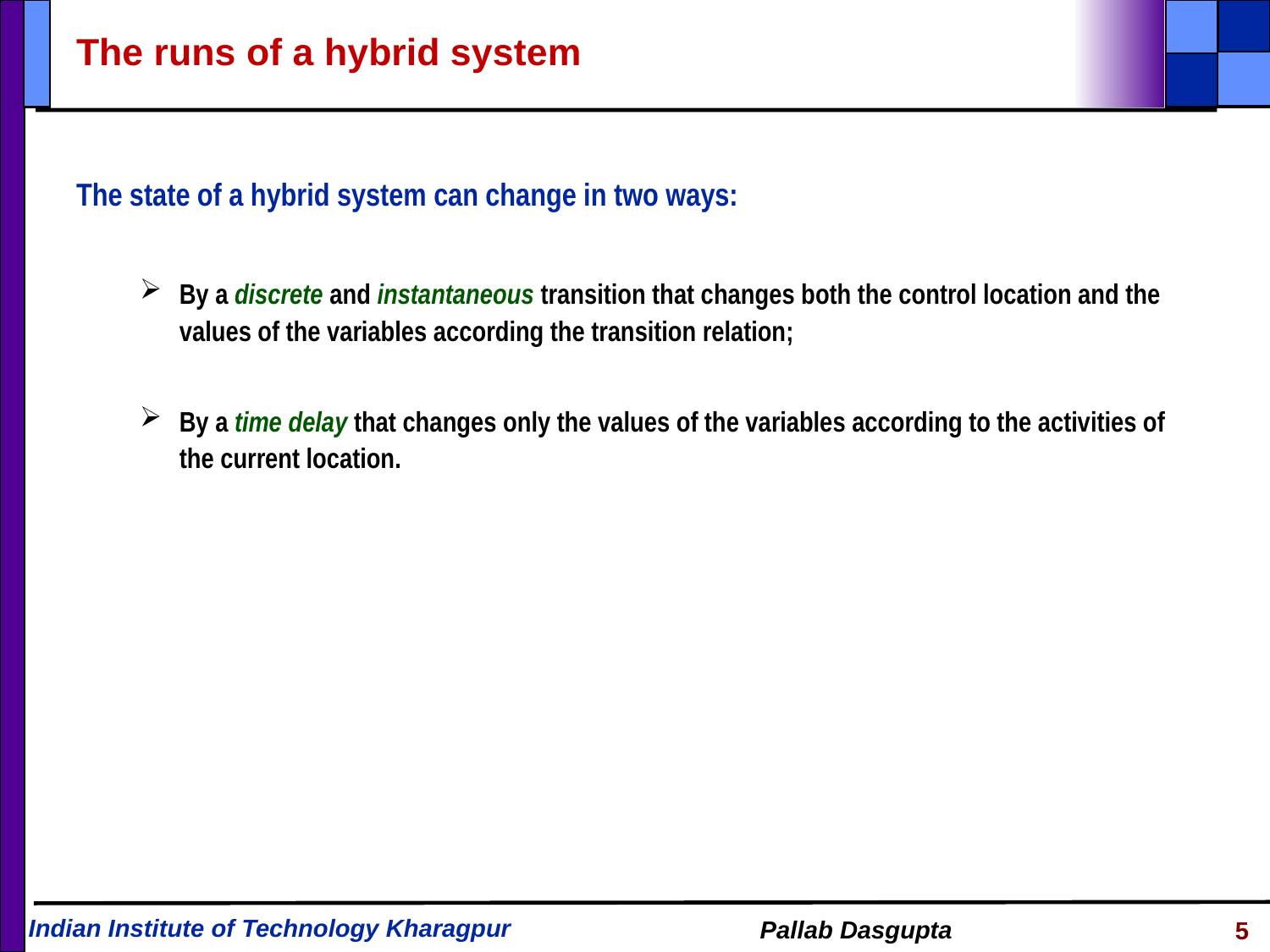

# The runs of a hybrid system
The state of a hybrid system can change in two ways:

By a discrete and instantaneous transition that changes both the control location and the values of the variables according the transition relation;

By a time delay that changes only the values of the variables according to the activities of the current location.

5